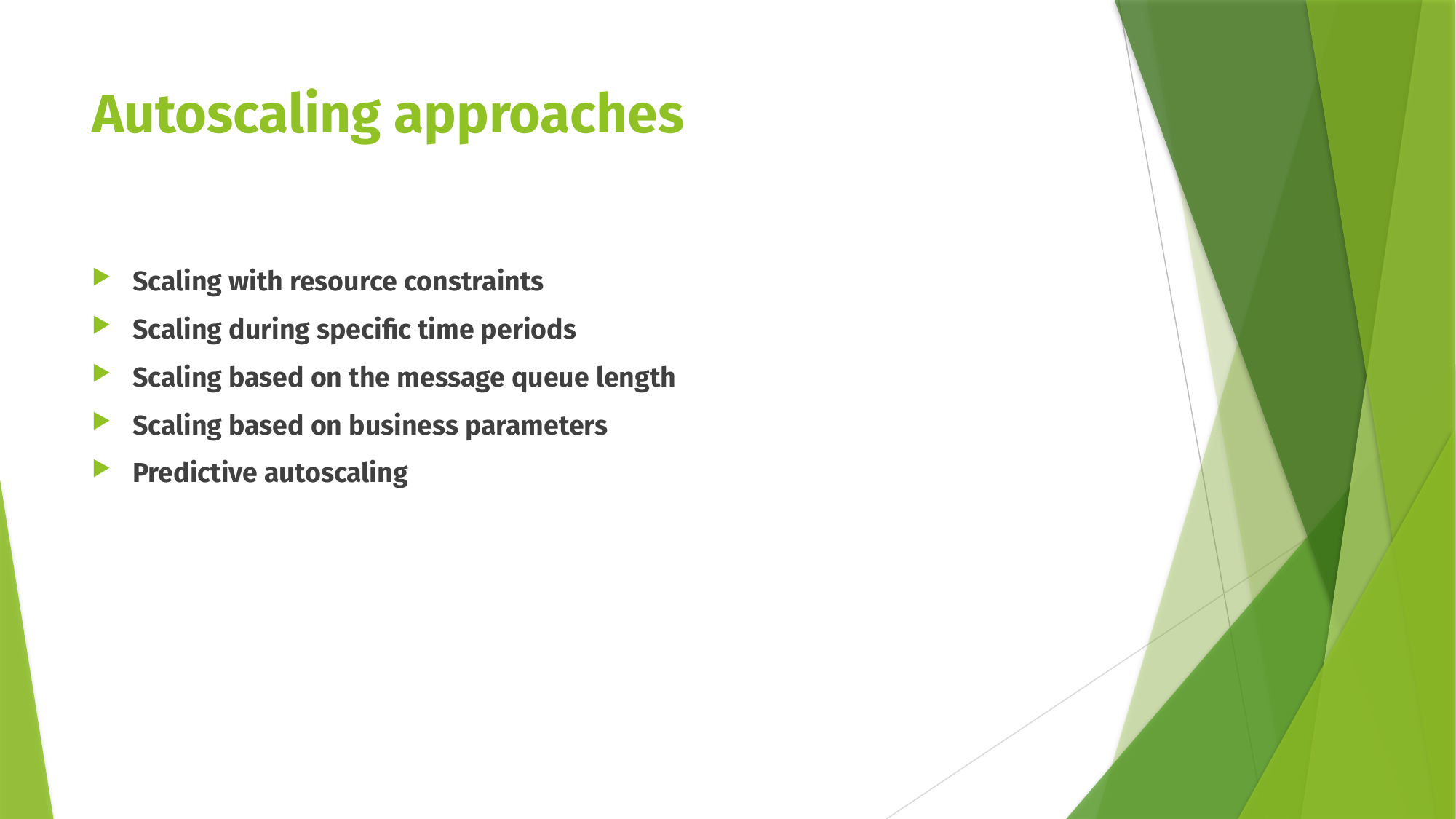

# Autoscaling approaches
Scaling with resource constraints
Scaling during specific time periods
Scaling based on the message queue length
Scaling based on business parameters
Predictive autoscaling